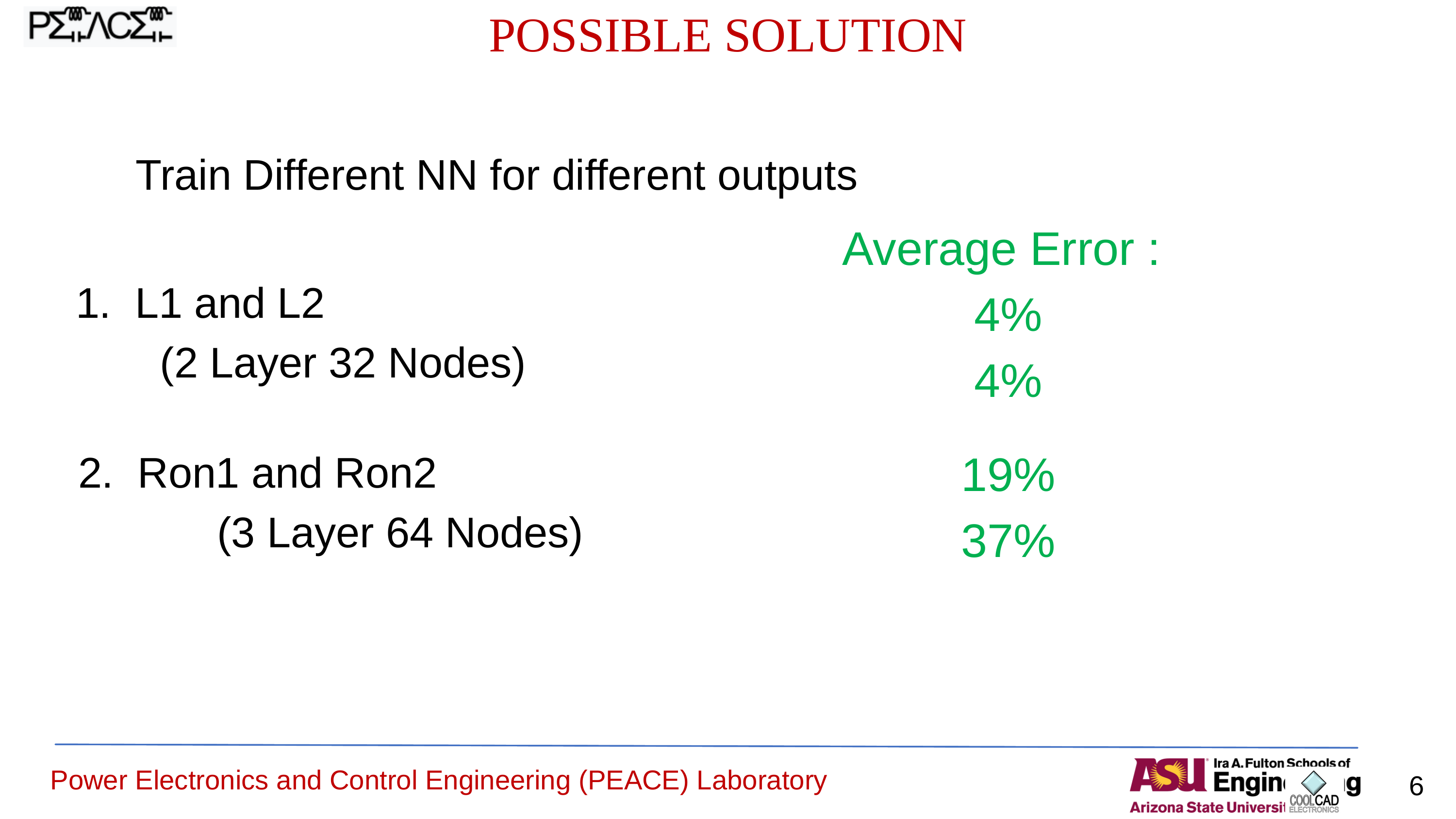

POSSIBLE SOLUTION

Train Different NN for different outputs
Average Error :
4%
4%

 1.  L1 and L2
                        (2 Layer 32 Nodes)

19%
37%

 2.  Ron1 and Ron2
                        (3 Layer 64 Nodes)

Power Electronics and Control Engineering (PEACE) Laboratory

6